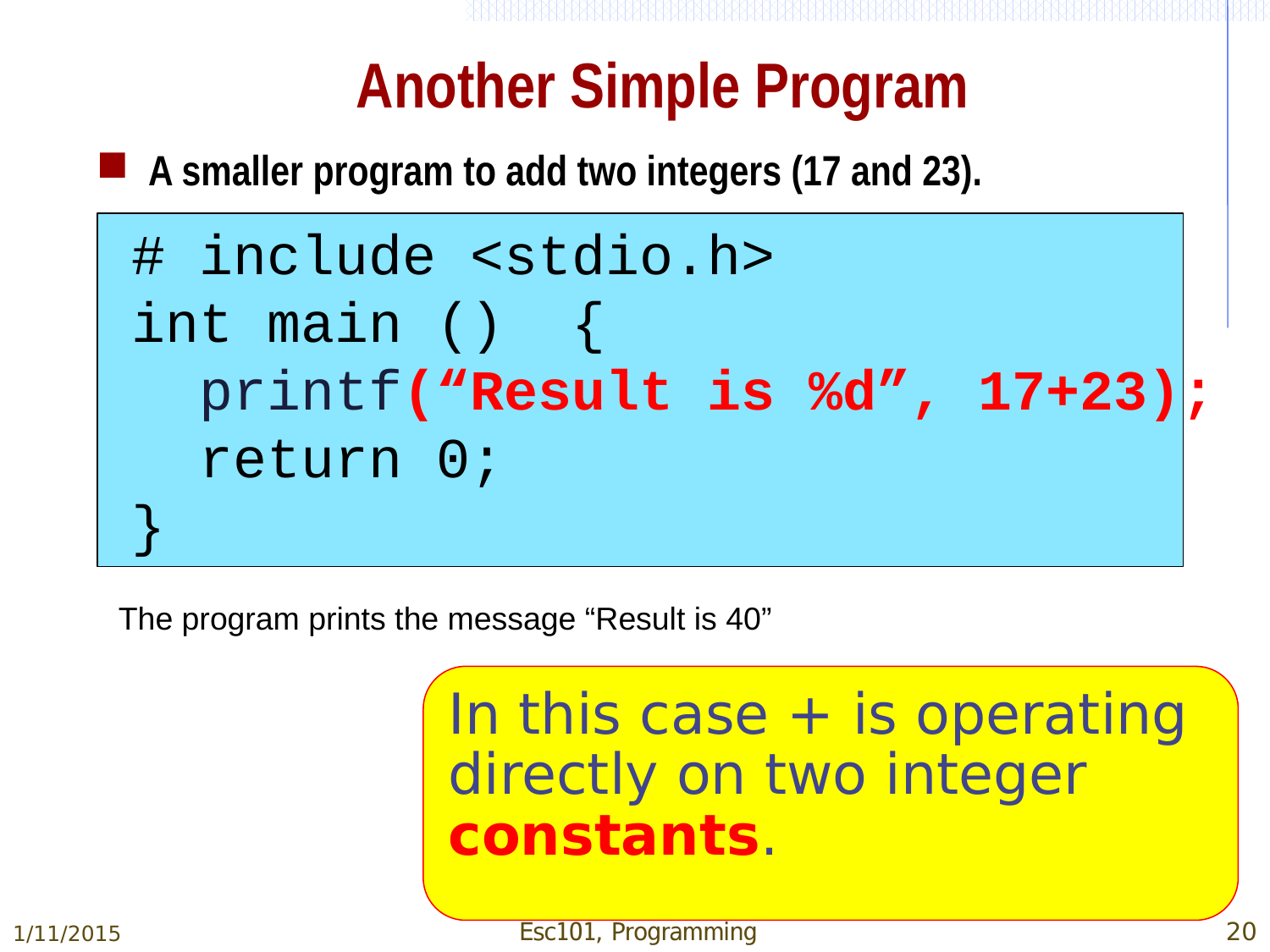

Another Simple Program
A smaller program to add two integers (17 and 23).
# include <stdio.h>
int main ()  {
  printf(“Result is %d”, 17+23);
  return 0;
}

The program prints the message “Result is 40”
In this case + is operating directly on two integer constants.
1/11/2015
Esc101, Programming
20